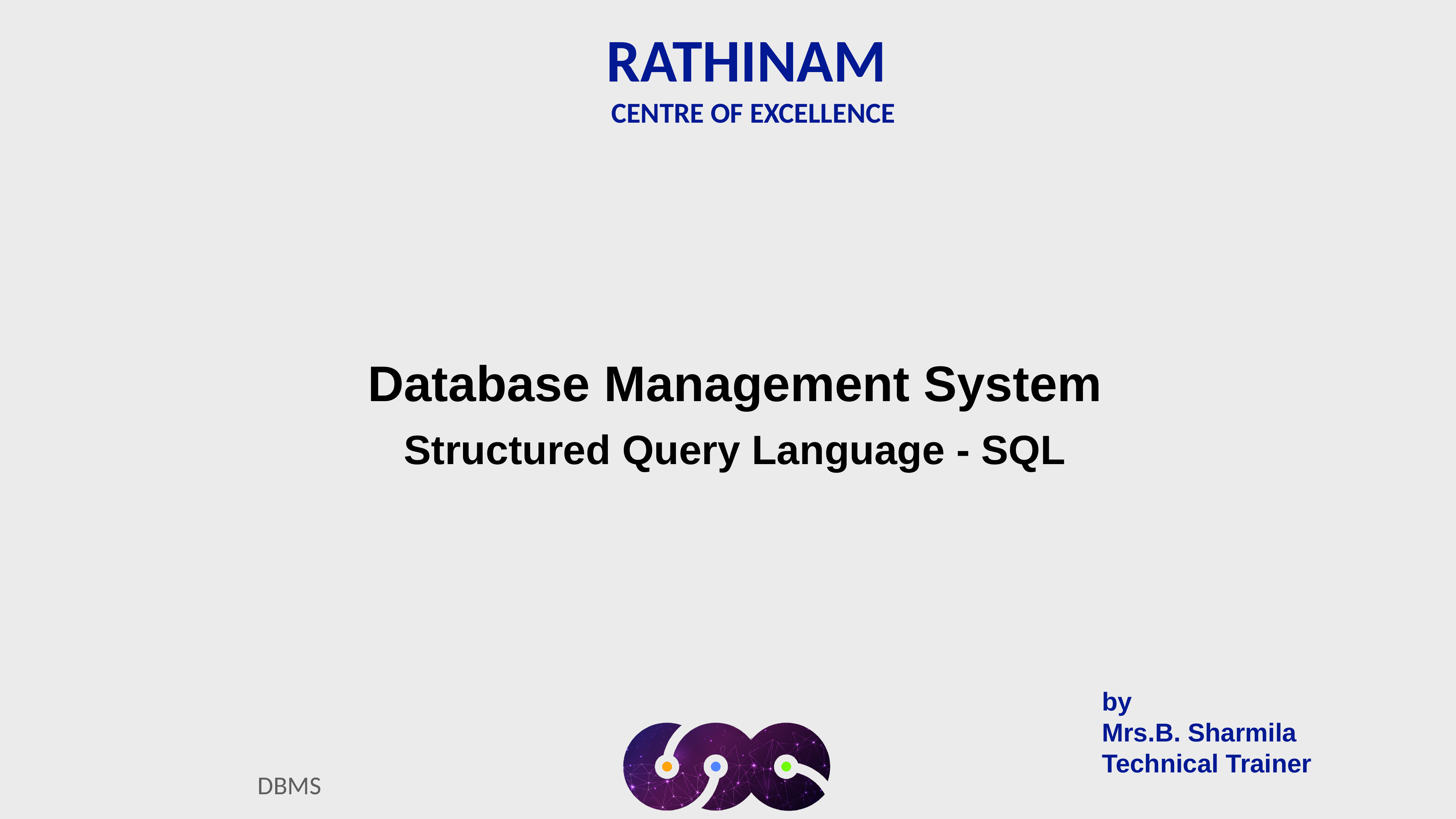

RATHINAM
CENTRE OF EXCELLENCE
Database Management System

Structured Query Language - SQL
by
Mrs.B. Sharmila
Technical Trainer